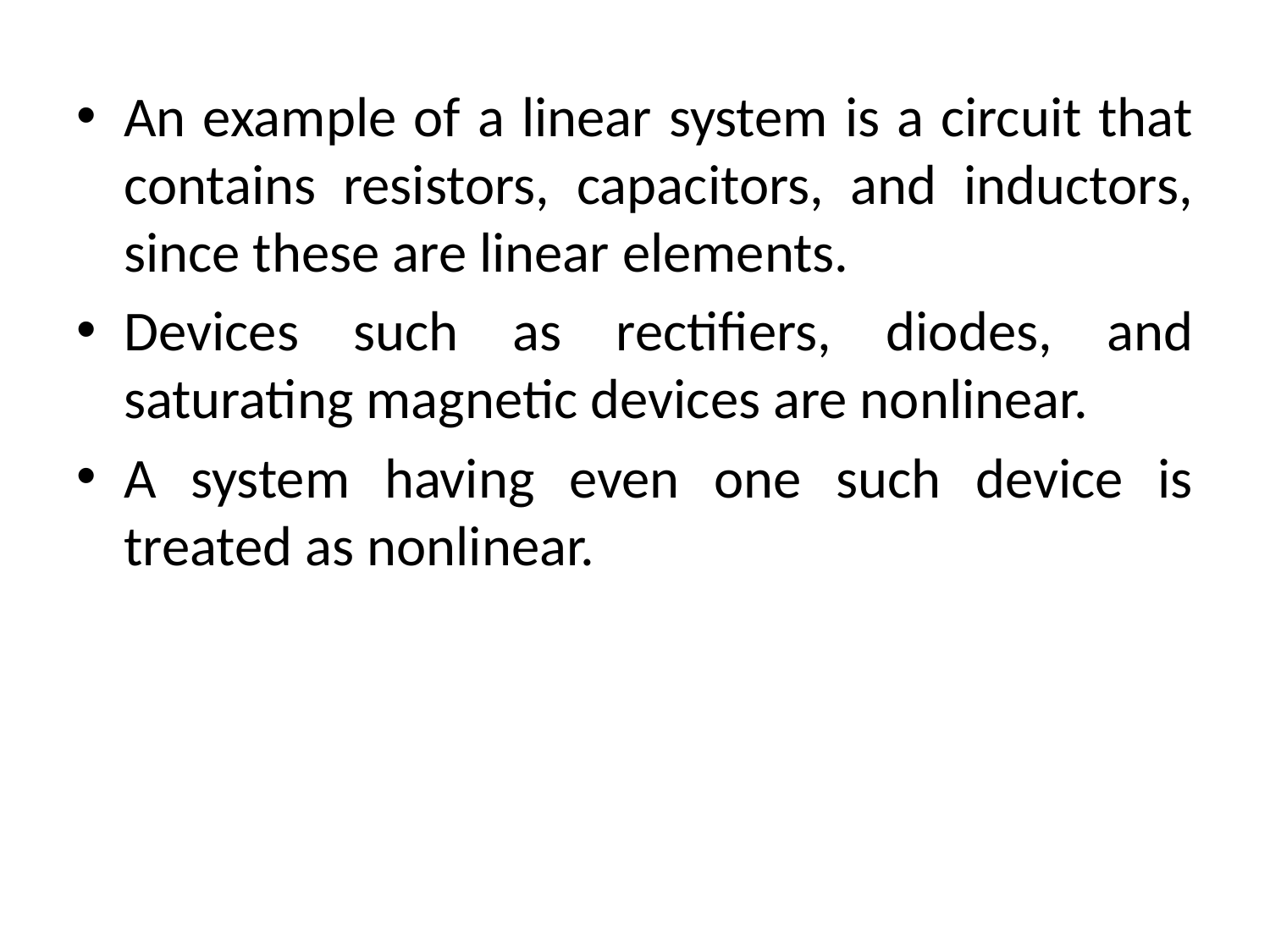

An example of a linear system is a circuit that contains resistors, capacitors, and inductors, since these are linear elements.
Devices such as rectifiers, diodes, and saturating magnetic devices are nonlinear.
A system having even one such device is treated as nonlinear.